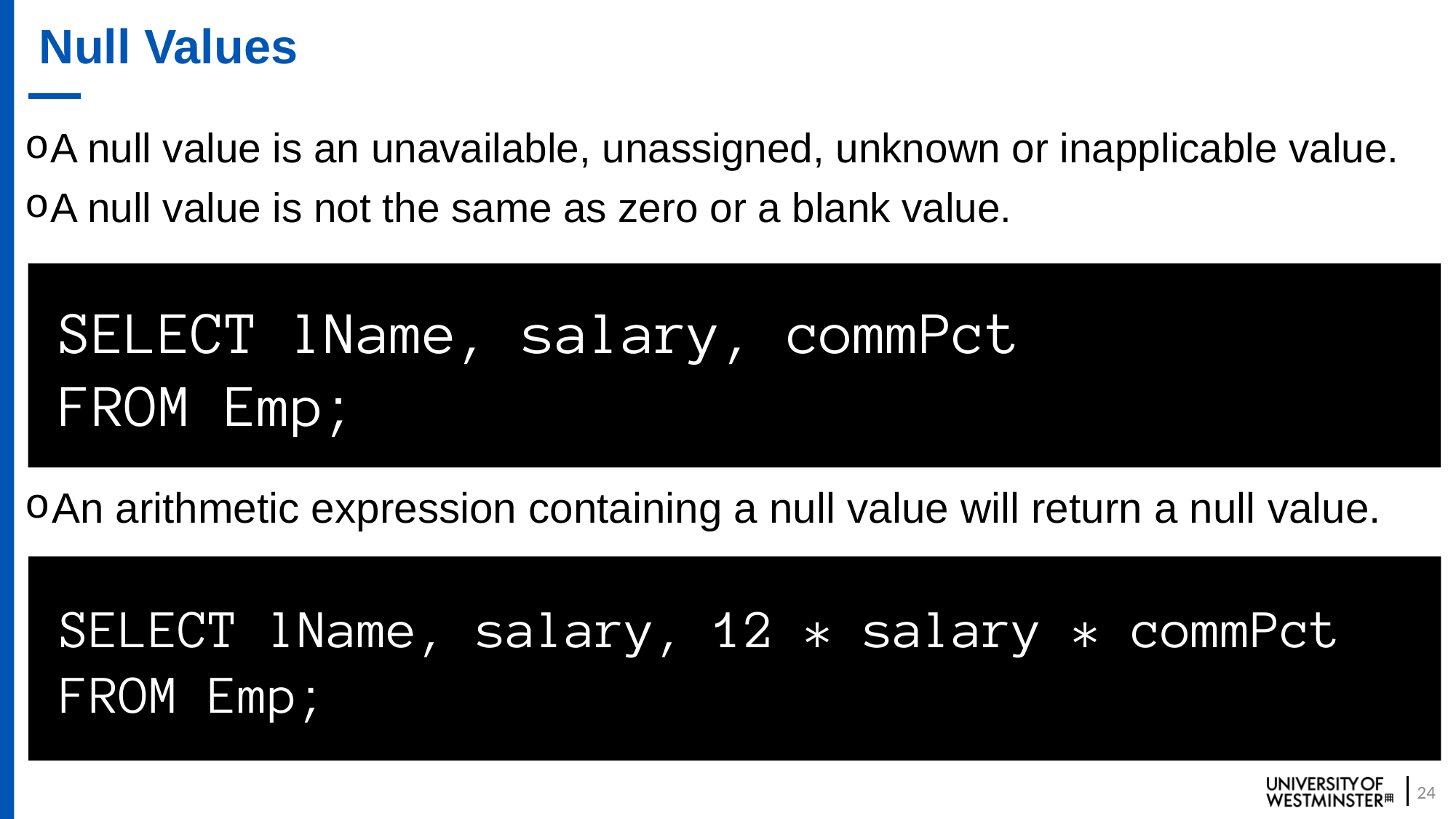

# Null Values
A null value is an unavailable, unassigned, unknown or inapplicable value.
A null value is not the same as zero or a blank value.
SELECT lName, salary, commPct
FROM Emp;
An arithmetic expression containing a null value will return a null value.
SELECT lName, salary, 12 * salary * commPct
FROM Emp;
24